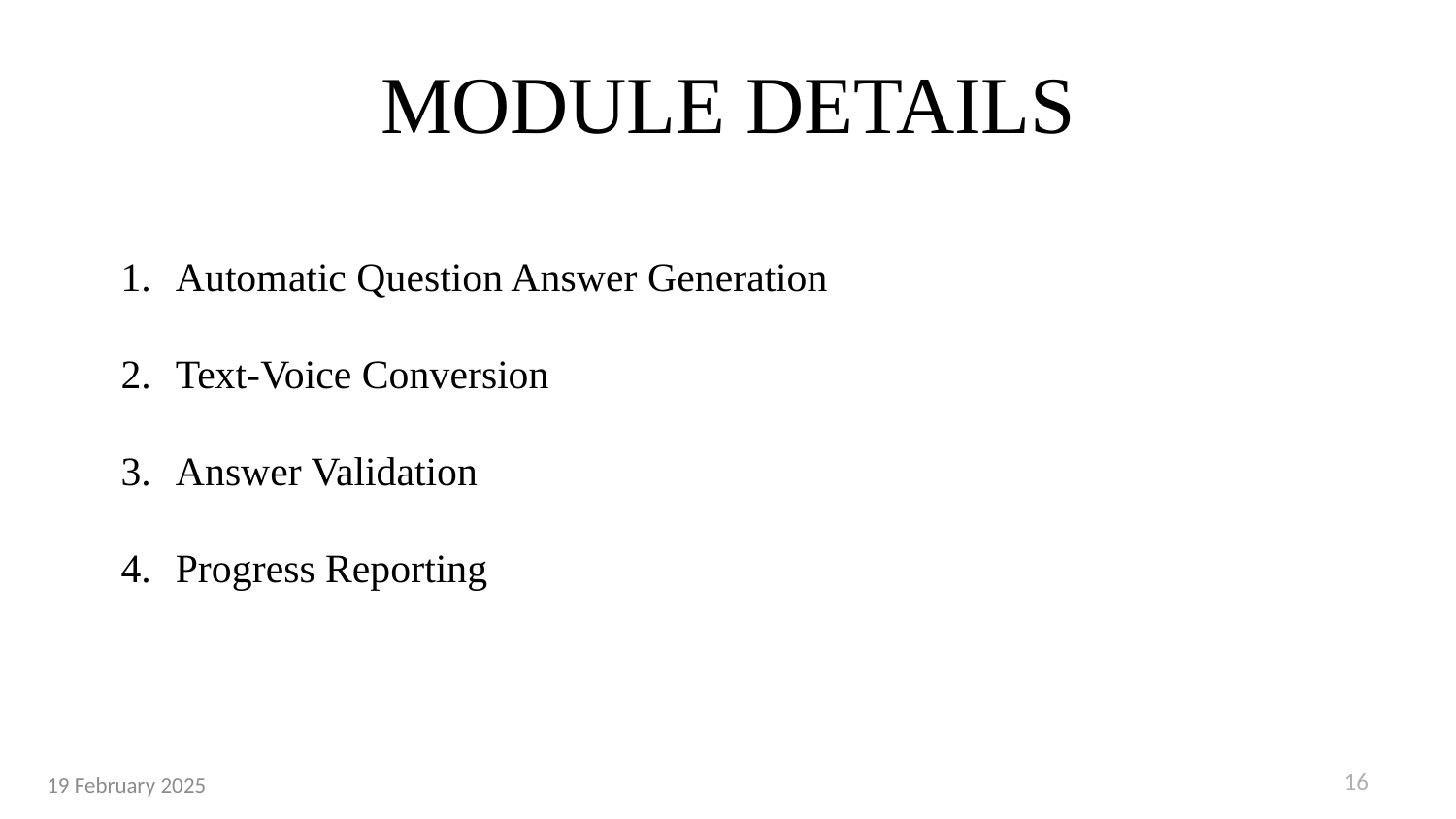

# MODULE DETAILS
Automatic Question Answer Generation
Text-Voice Conversion
Answer Validation
Progress Reporting

16

19 February 2025